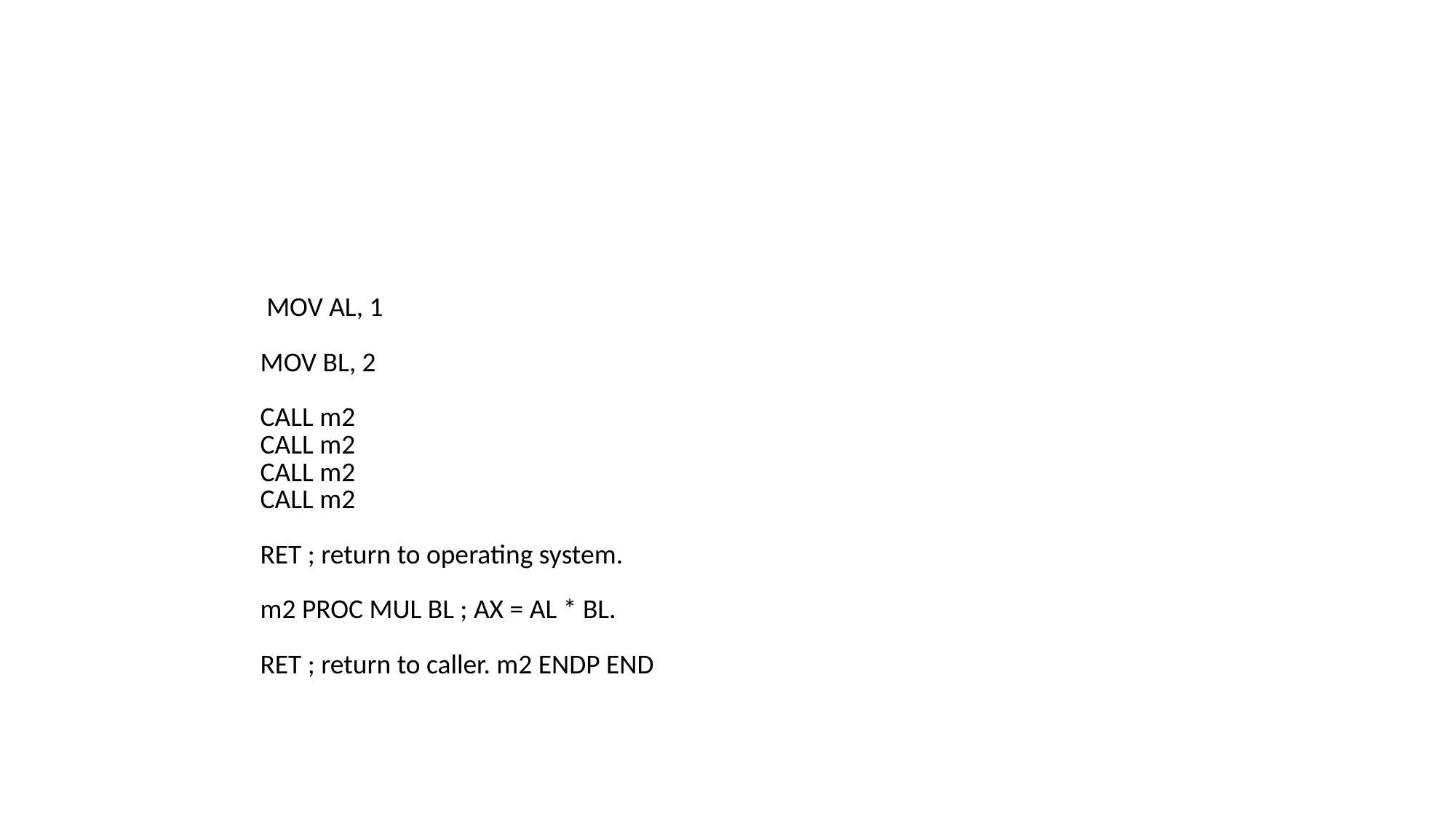

#
| MOV AL, 1 MOV BL, 2 CALL m2 CALL m2 CALL m2 CALL m2 RET ; return to operating system. m2 PROC MUL BL ; AX = AL \* BL. RET ; return to caller. m2 ENDP END |
| --- |